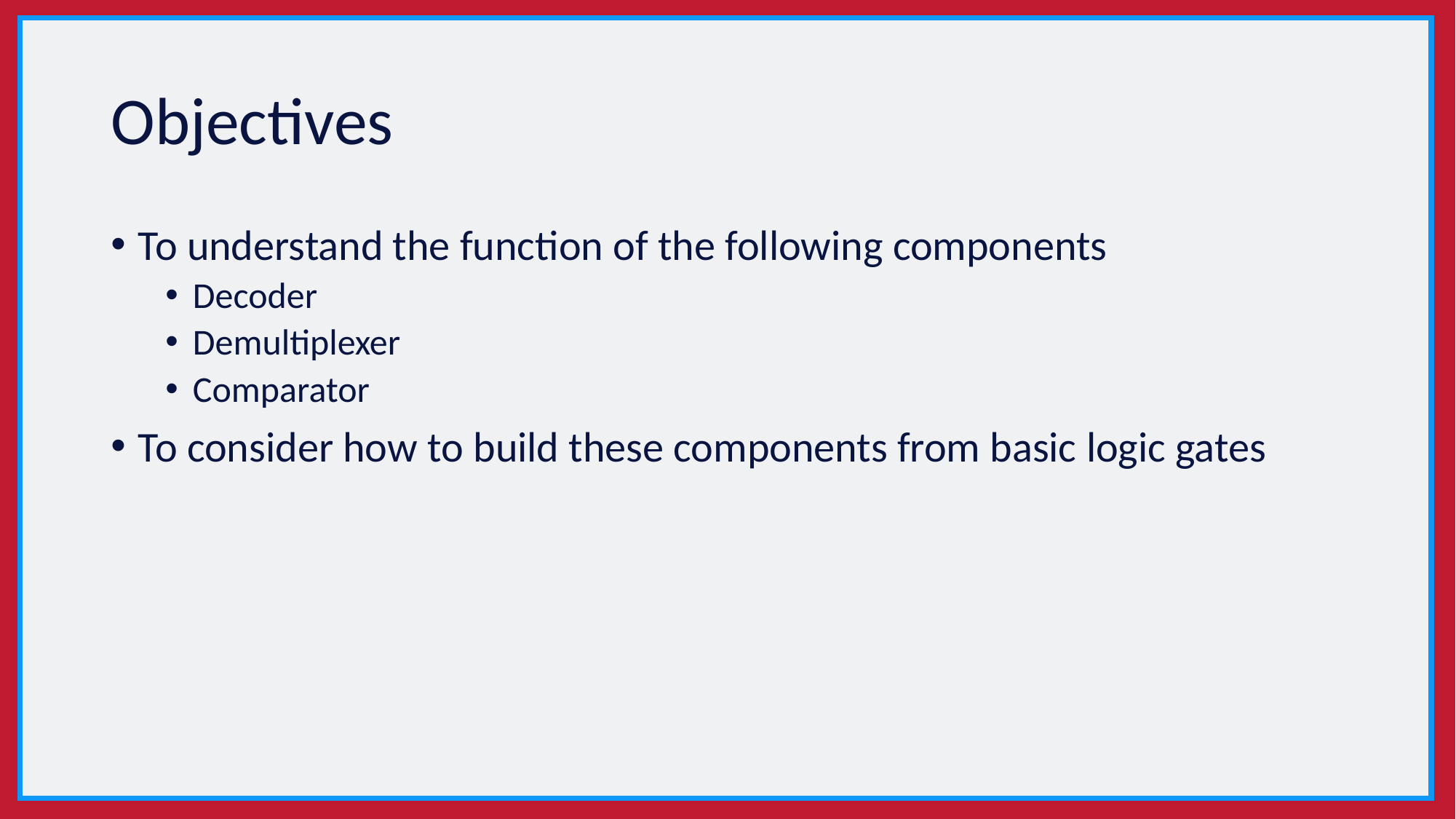

# Objectives
To understand the function of the following components
Decoder
Demultiplexer
Comparator
To consider how to build these components from basic logic gates